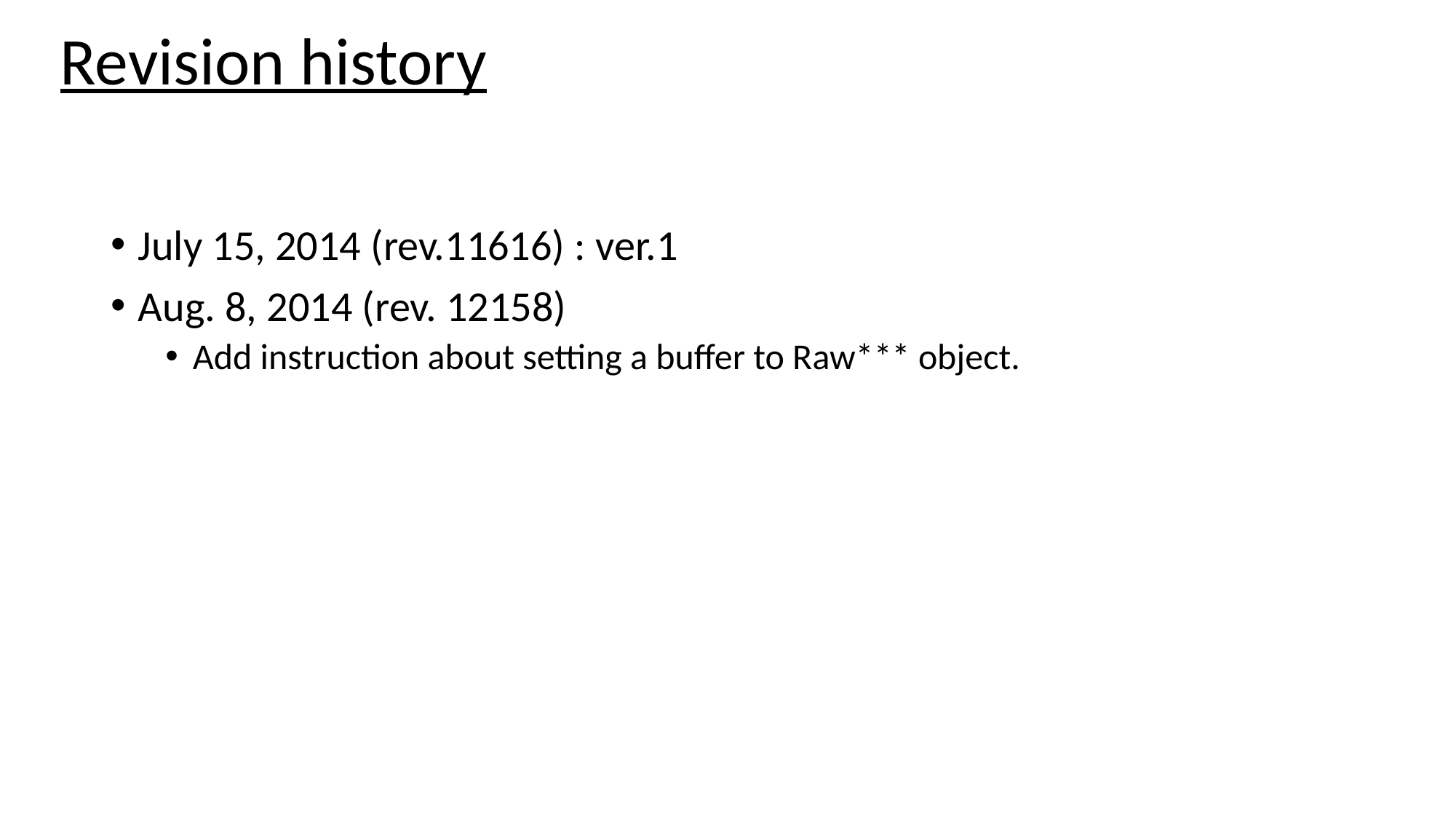

# Revision history
July 15, 2014 (rev.11616) : ver.1
Aug. 8, 2014 (rev. 12158)
Add instruction about setting a buffer to Raw*** object.